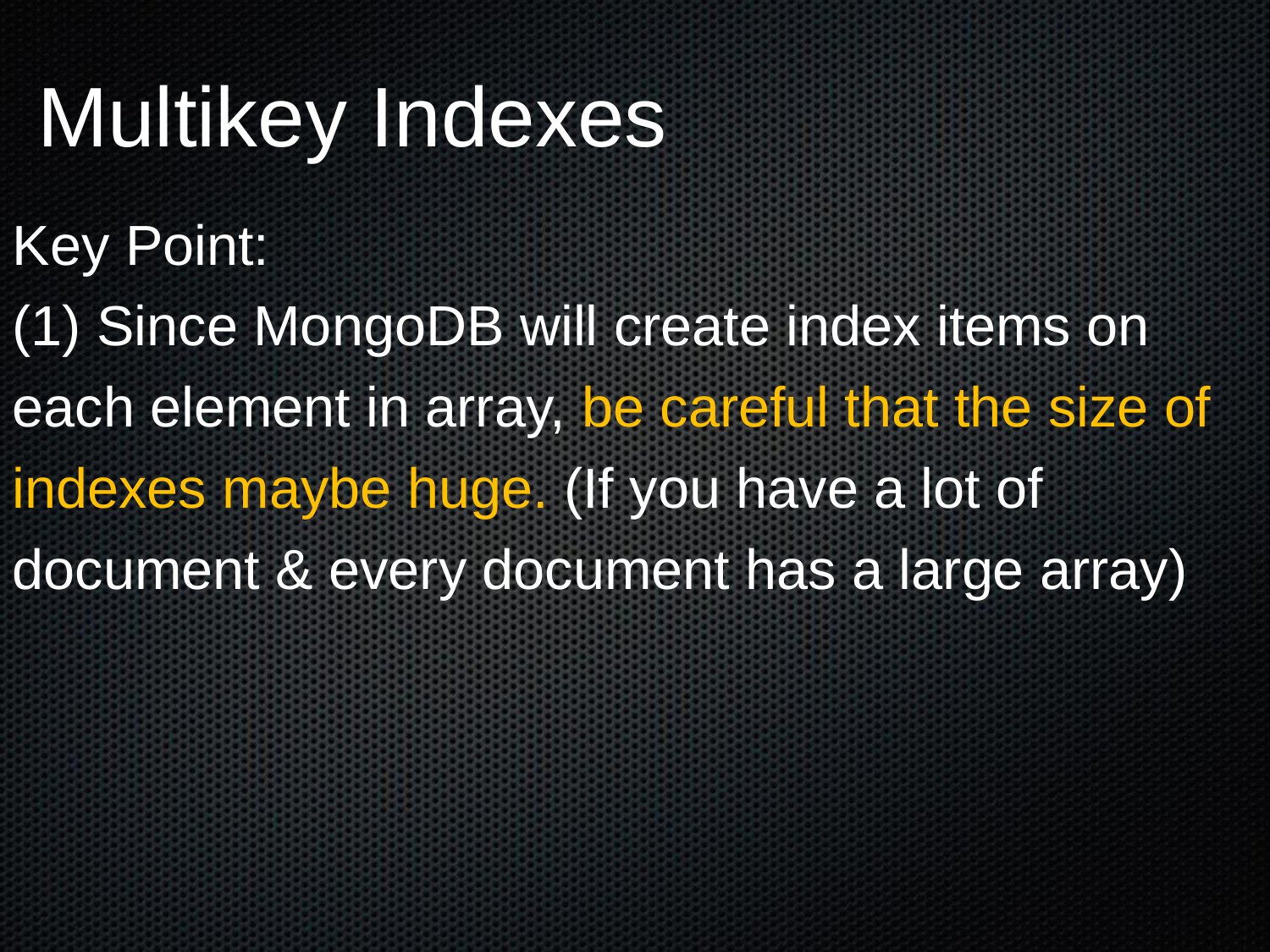

Multikey Indexes

Key Point:
(1) Since MongoDB will create index items on each element in array, be careful that the size of indexes maybe huge. (If you have a lot of document & every document has a large array)